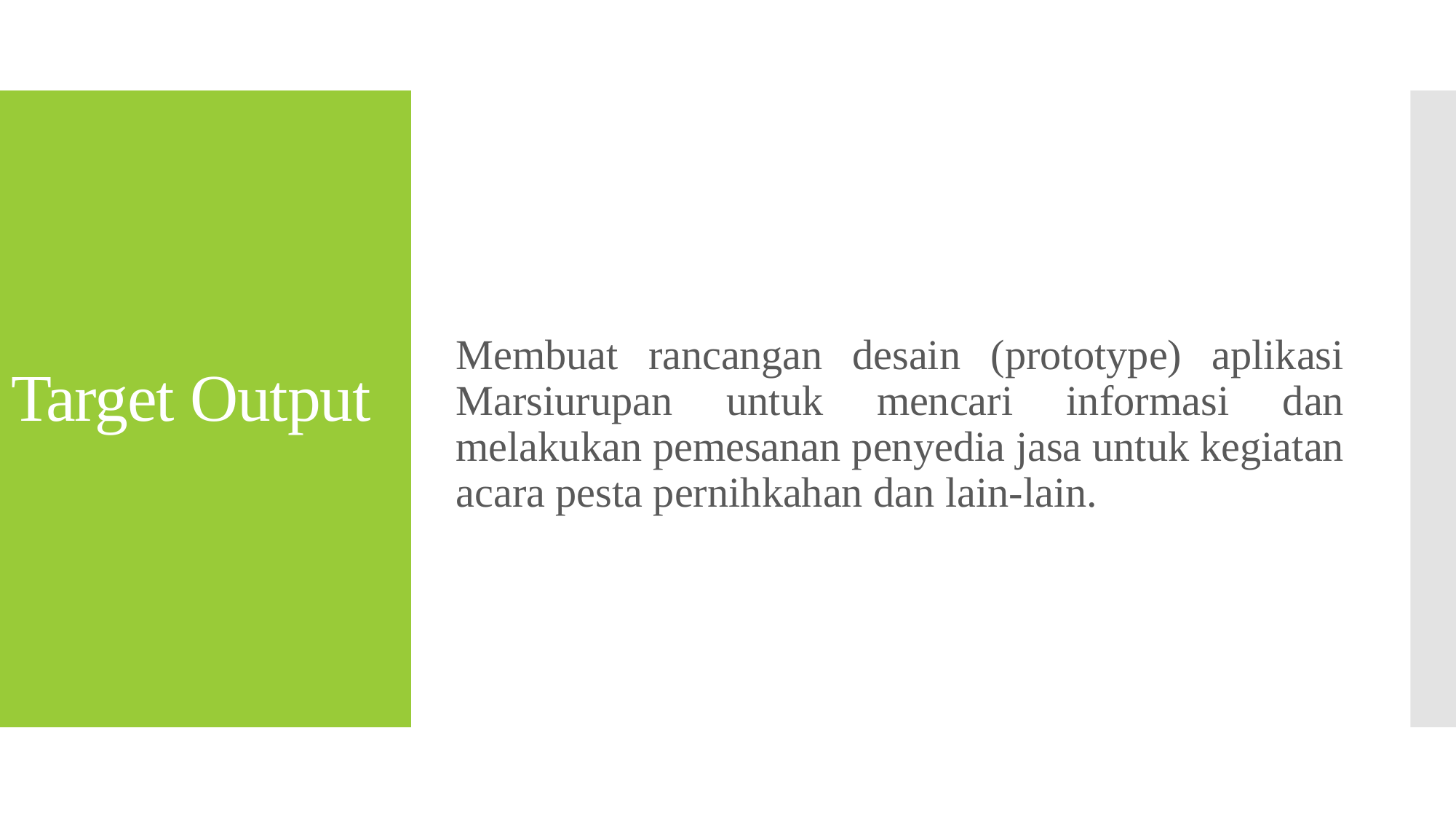

# Target Output
Membuat rancangan desain (prototype) aplikasi Marsiurupan untuk mencari informasi dan melakukan pemesanan penyedia jasa untuk kegiatan acara pesta pernihkahan dan lain-lain.